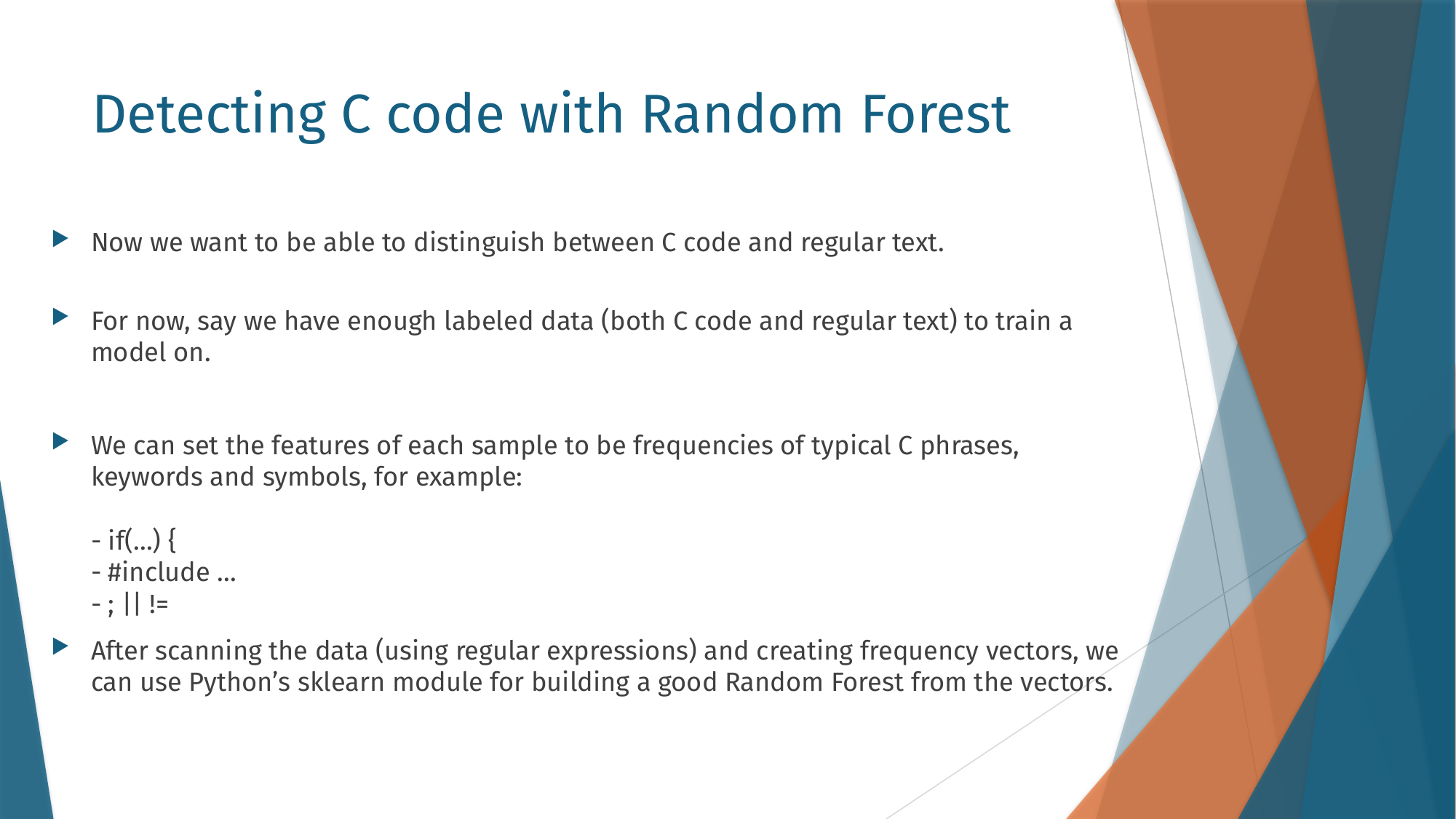

# Detecting C code with Random Forest
Now we want to be able to distinguish between C code and regular text.
For now, say we have enough labeled data (both C code and regular text) to train a model on.

We can set the features of each sample to be frequencies of typical C phrases, keywords and symbols, for example:
- if(…) {
- #include …
- ; || !=
After scanning the data (using regular expressions) and creating frequency vectors, we can use Python’s sklearn module for building a good Random Forest from the vectors.